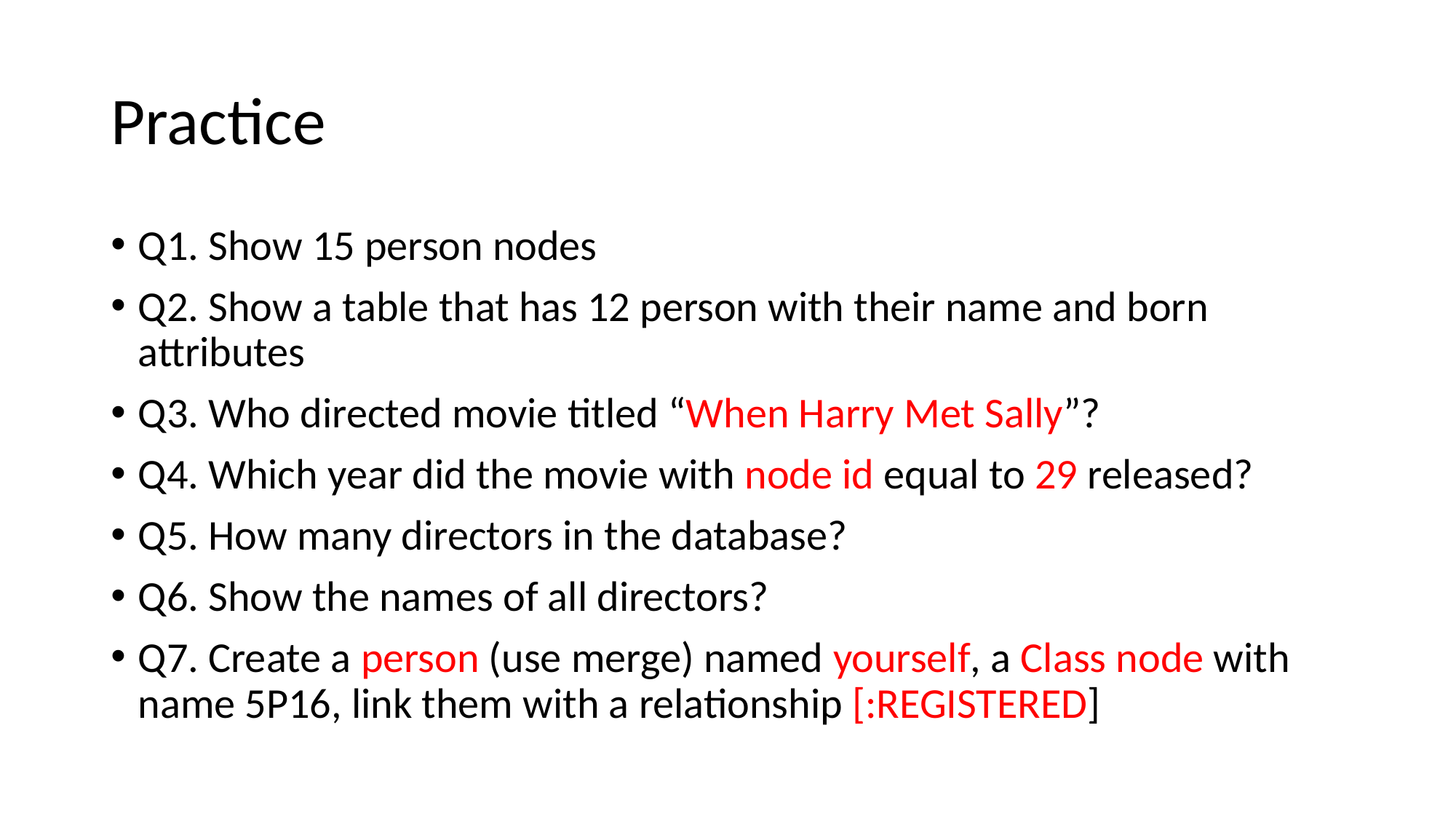

# Practice
Q1. Show 15 person nodes
Q2. Show a table that has 12 person with their name and born attributes
Q3. Who directed movie titled “When Harry Met Sally”?
Q4. Which year did the movie with node id equal to 29 released?
Q5. How many directors in the database?
Q6. Show the names of all directors?
Q7. Create a person (use merge) named yourself, a Class node with name 5P16, link them with a relationship [:REGISTERED]